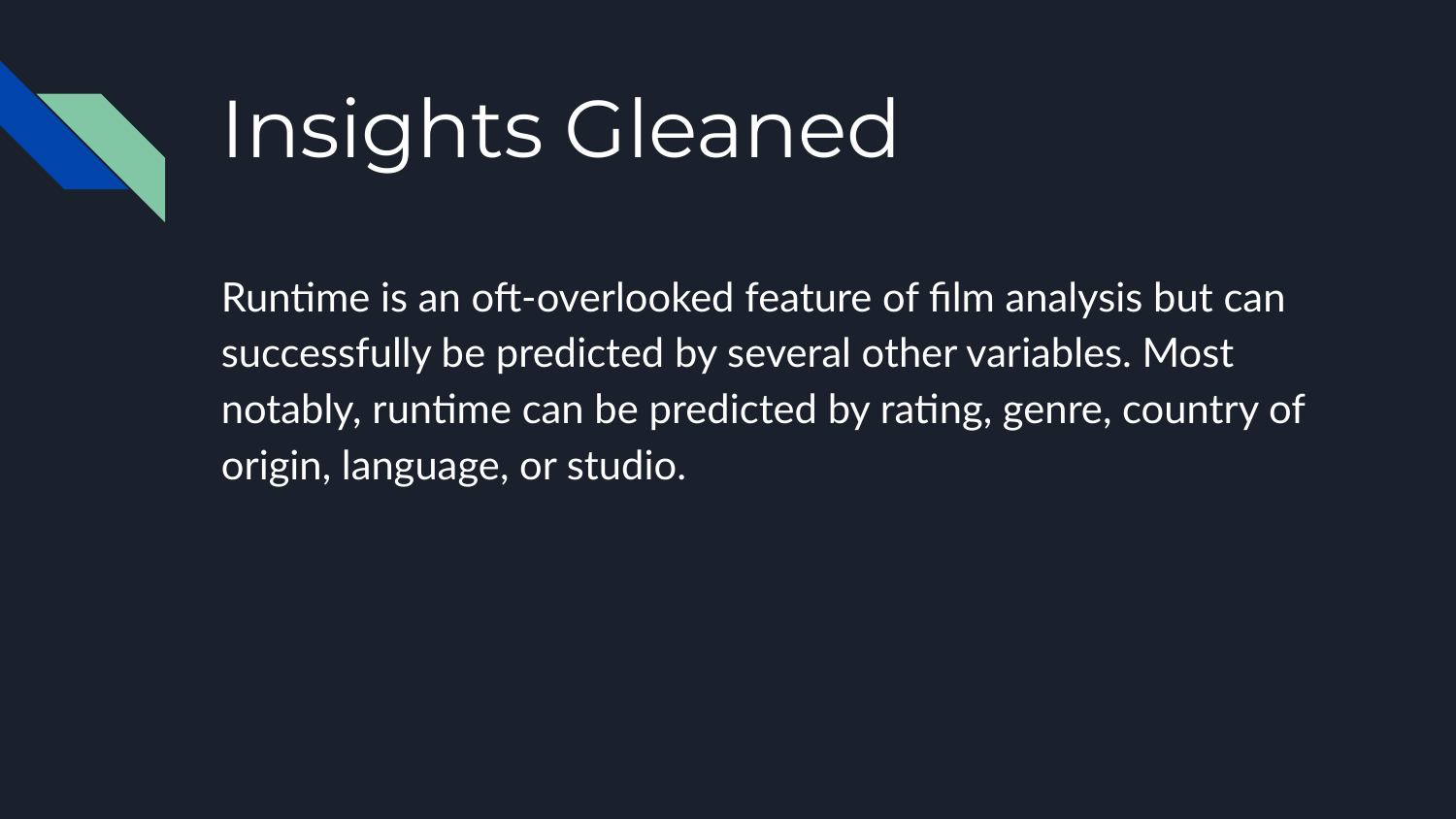

# Insights Gleaned
Runtime is an oft-overlooked feature of film analysis but can successfully be predicted by several other variables. Most notably, runtime can be predicted by rating, genre, country of origin, language, or studio.